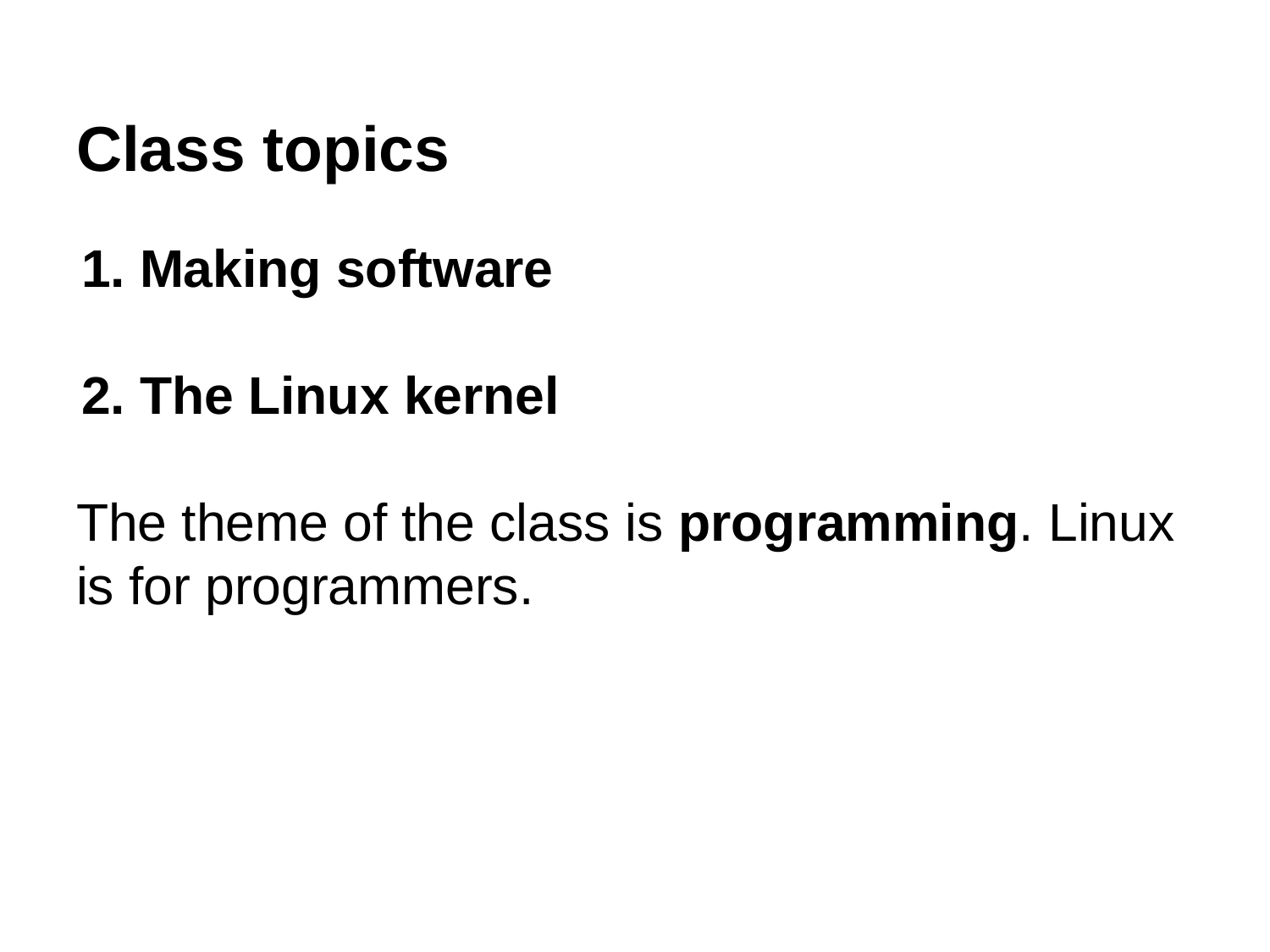

# Class topics
Making software
The Linux kernel

The theme of the class is programming. Linux is for programmers.